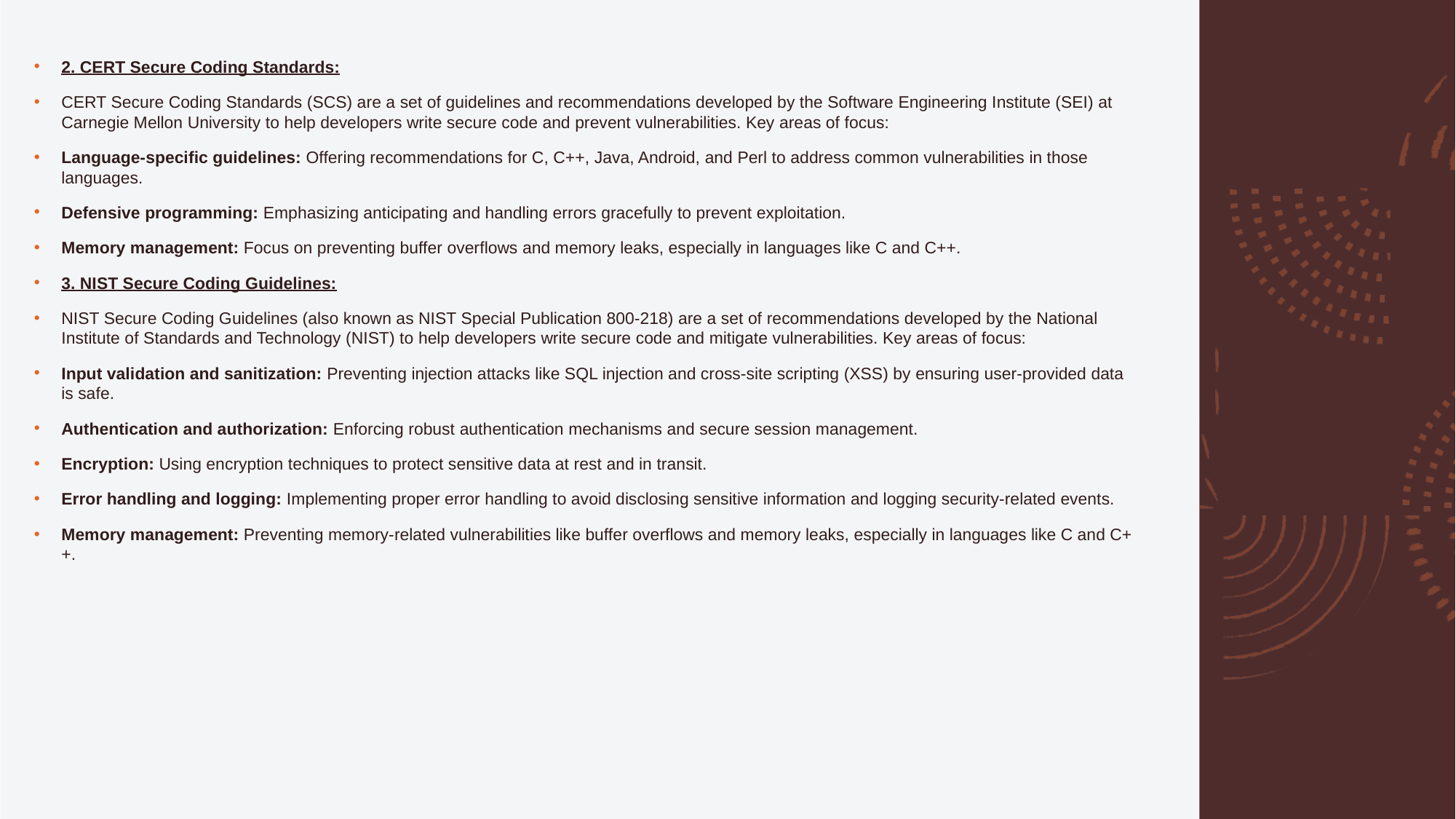

2. CERT Secure Coding Standards:
CERT Secure Coding Standards (SCS) are a set of guidelines and recommendations developed by the Software Engineering Institute (SEI) at Carnegie Mellon University to help developers write secure code and prevent vulnerabilities. Key areas of focus:
Language-specific guidelines: Offering recommendations for C, C++, Java, Android, and Perl to address common vulnerabilities in those languages.
Defensive programming: Emphasizing anticipating and handling errors gracefully to prevent exploitation.
Memory management: Focus on preventing buffer overflows and memory leaks, especially in languages like C and C++.
3. NIST Secure Coding Guidelines:
NIST Secure Coding Guidelines (also known as NIST Special Publication 800-218) are a set of recommendations developed by the National Institute of Standards and Technology (NIST) to help developers write secure code and mitigate vulnerabilities. Key areas of focus:
Input validation and sanitization: Preventing injection attacks like SQL injection and cross-site scripting (XSS) by ensuring user-provided data is safe.
Authentication and authorization: Enforcing robust authentication mechanisms and secure session management.
Encryption: Using encryption techniques to protect sensitive data at rest and in transit.
Error handling and logging: Implementing proper error handling to avoid disclosing sensitive information and logging security-related events.
Memory management: Preventing memory-related vulnerabilities like buffer overflows and memory leaks, especially in languages like C and C++.